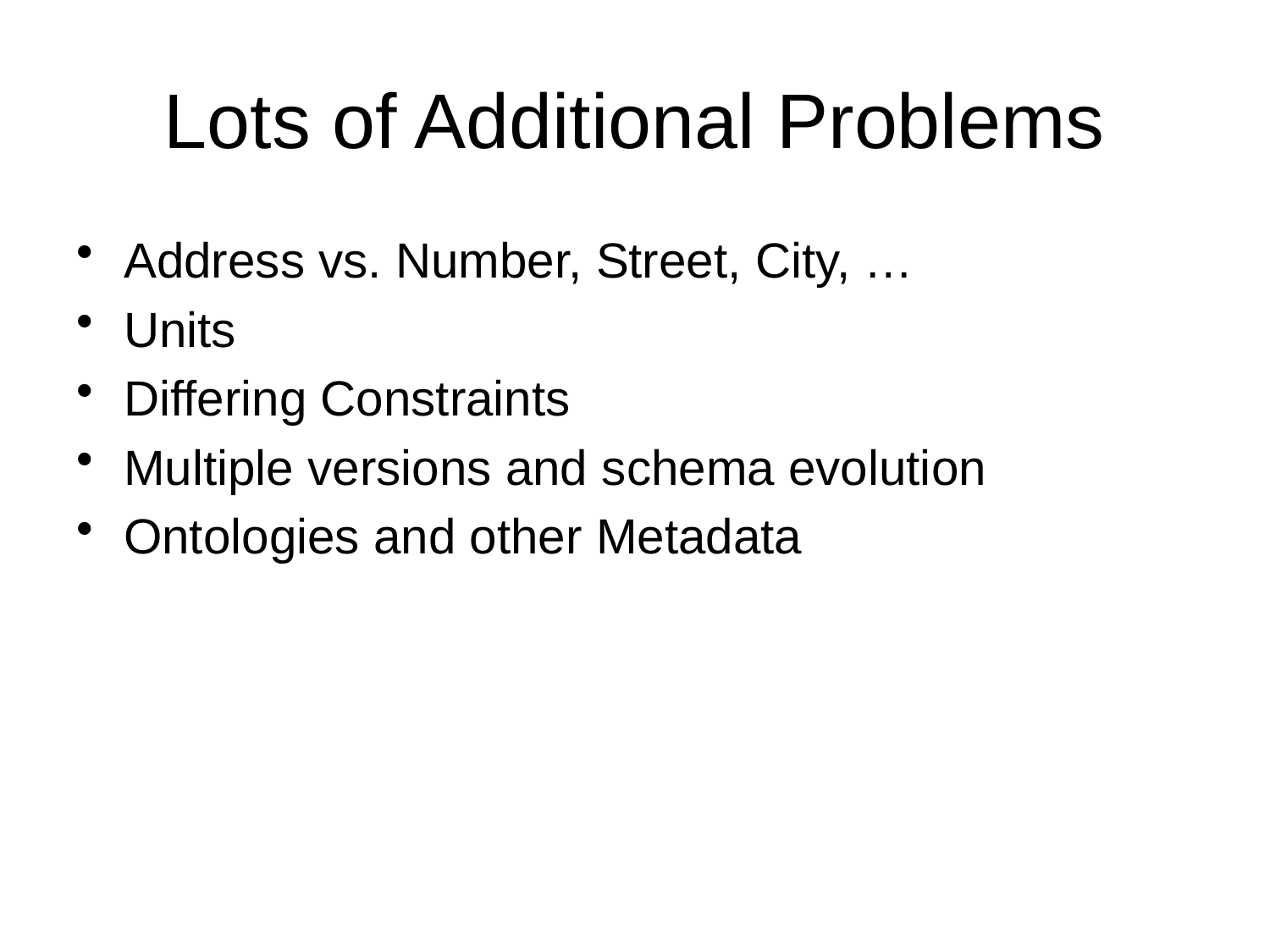

# Lots of Additional Problems
Address vs. Number, Street, City, …
Units
Differing Constraints
Multiple versions and schema evolution
Ontologies and other Metadata